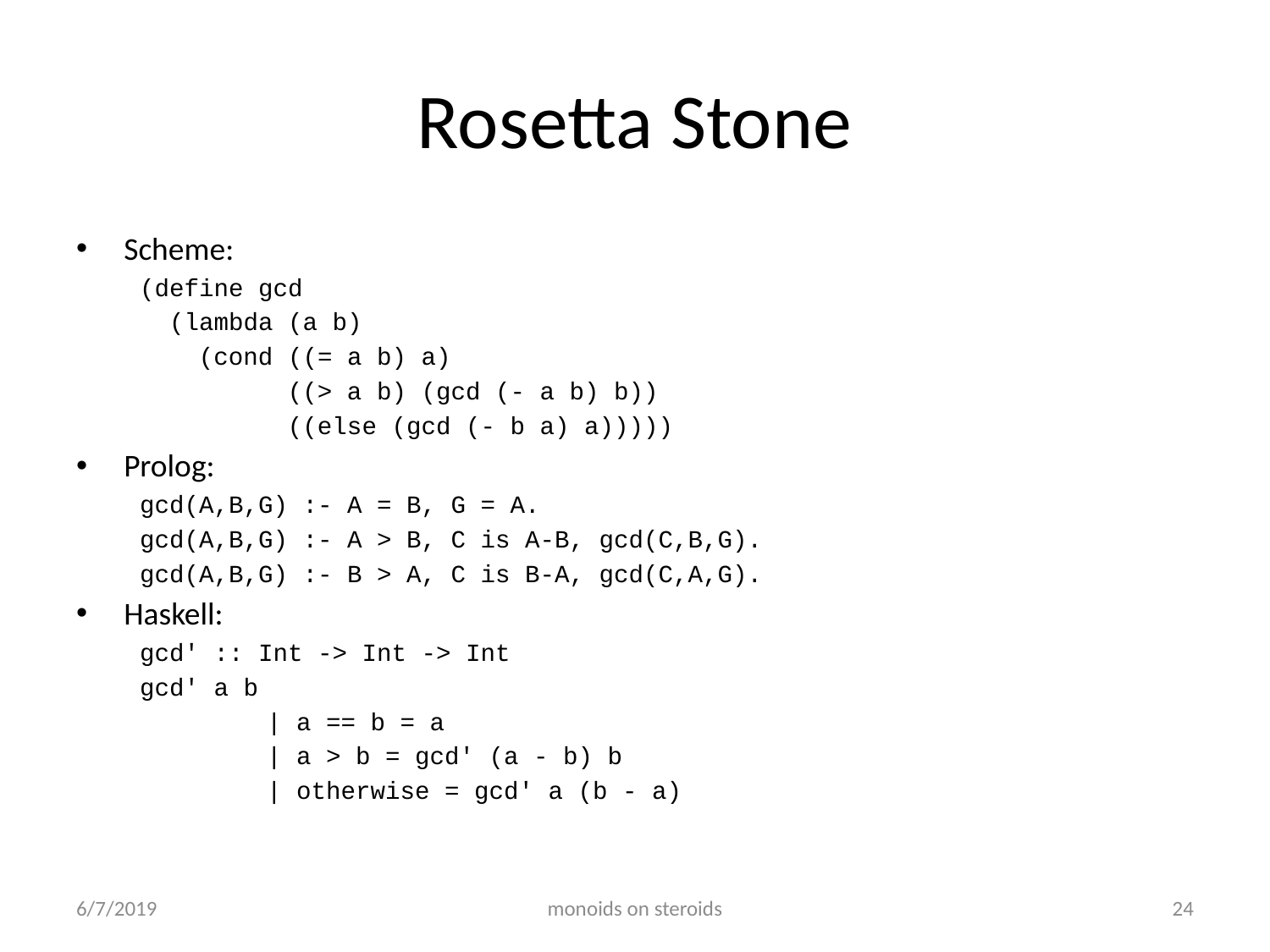

# Rosetta Stone
Scheme:
(define gcd
  (lambda (a b)
    (cond ((= a b) a)
          ((> a b) (gcd (- a b) b))
          ((else (gcd (- b a) a)))))
Prolog:
gcd(A,B,G) :- A = B, G = A.
gcd(A,B,G) :- A > B, C is A-B, gcd(C,B,G).
gcd(A,B,G) :- B > A, C is B-A, gcd(C,A,G).
Haskell:
gcd' :: Int -> Int -> Int
gcd' a b
	| a == b = a
	| a > b = gcd' (a - b) b
	| otherwise = gcd' a (b - a)
6/7/2019
monoids on steroids
24